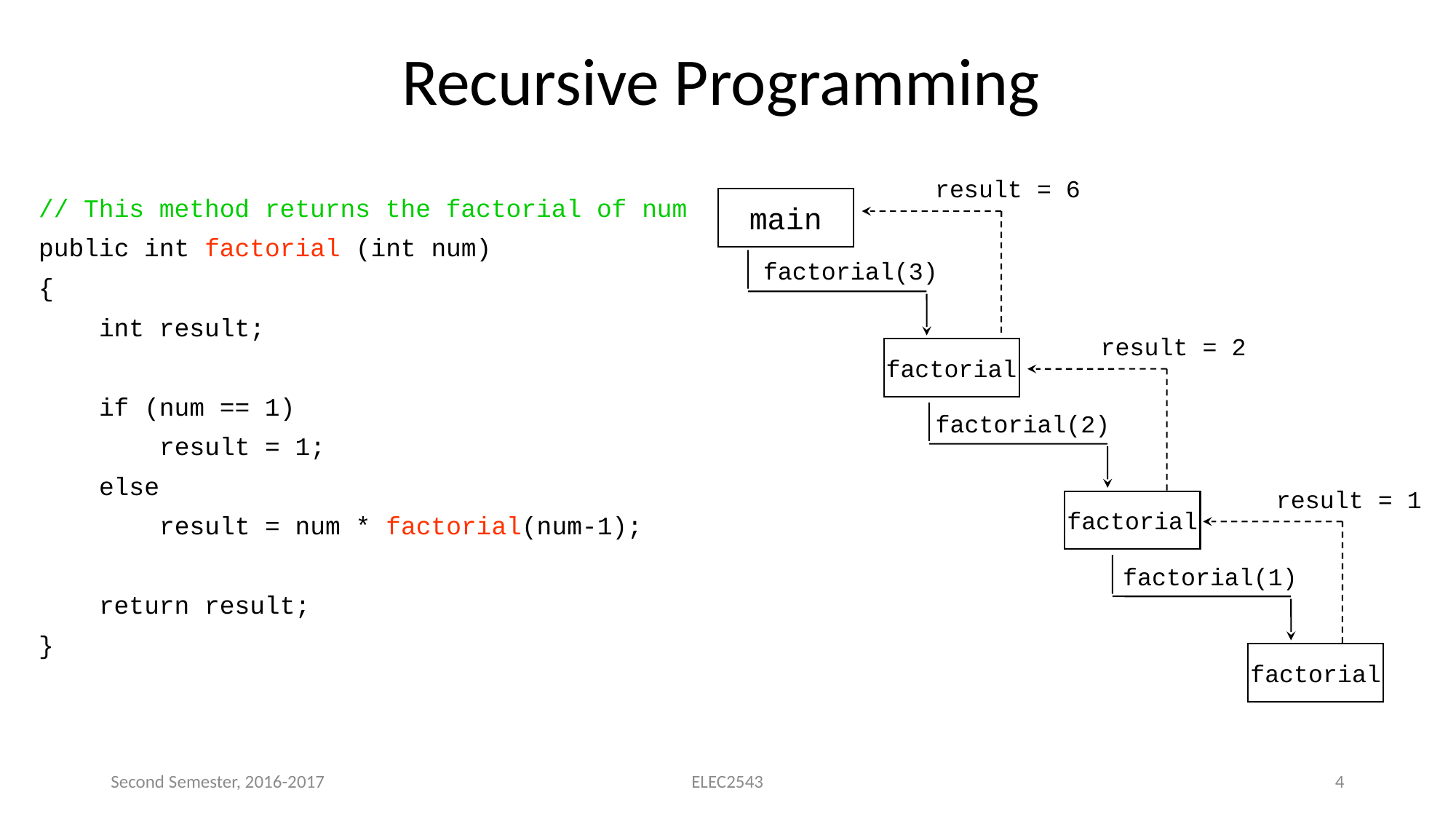

# Recursive Programming
result = 6
main

factorial(3)

result = 2
factorial

factorial(2)

result = 1
factorial

factorial(1)

factorial
// This method returns the factorial of num
public int factorial (int num)
{
    int result;

    if (num == 1)
        result = 1;
    else
        result = num * factorial(num-1);

    return result;
}
Second Semester, 2016-2017
ELEC2543
4